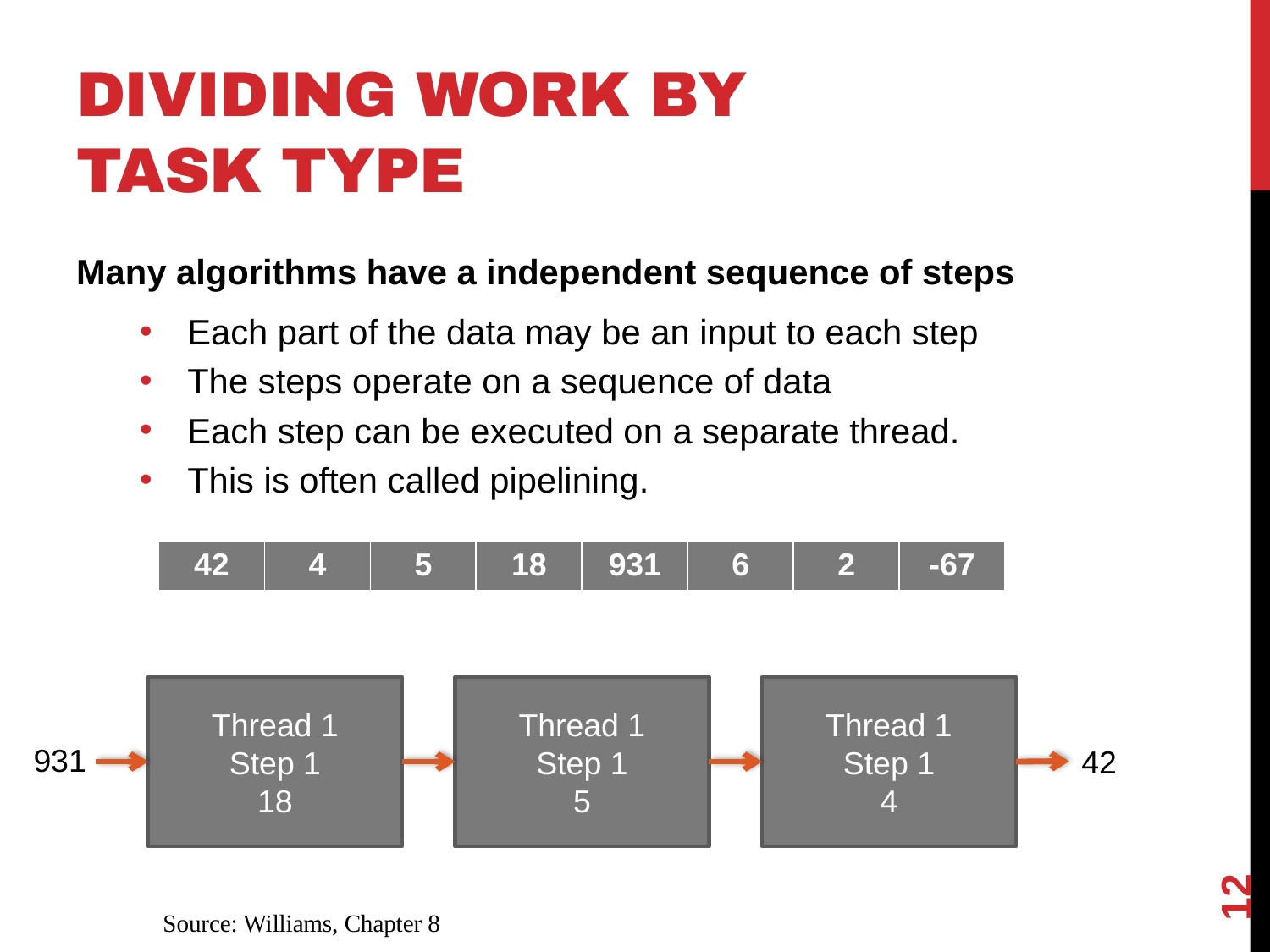

# Dividing work by task type
Many algorithms have a independent sequence of steps
Each part of the data may be an input to each step
The steps operate on a sequence of data
Each step can be executed on a separate thread.
This is often called pipelining.
| 42 | 4 | 5 | 18 | 931 | 6 | 2 | -67 |
| --- | --- | --- | --- | --- | --- | --- | --- |
Thread 1
Step 1
18
Thread 1
Step 1
5
Thread 1
Step 1
4
931
42
12
Source: Williams, Chapter 8